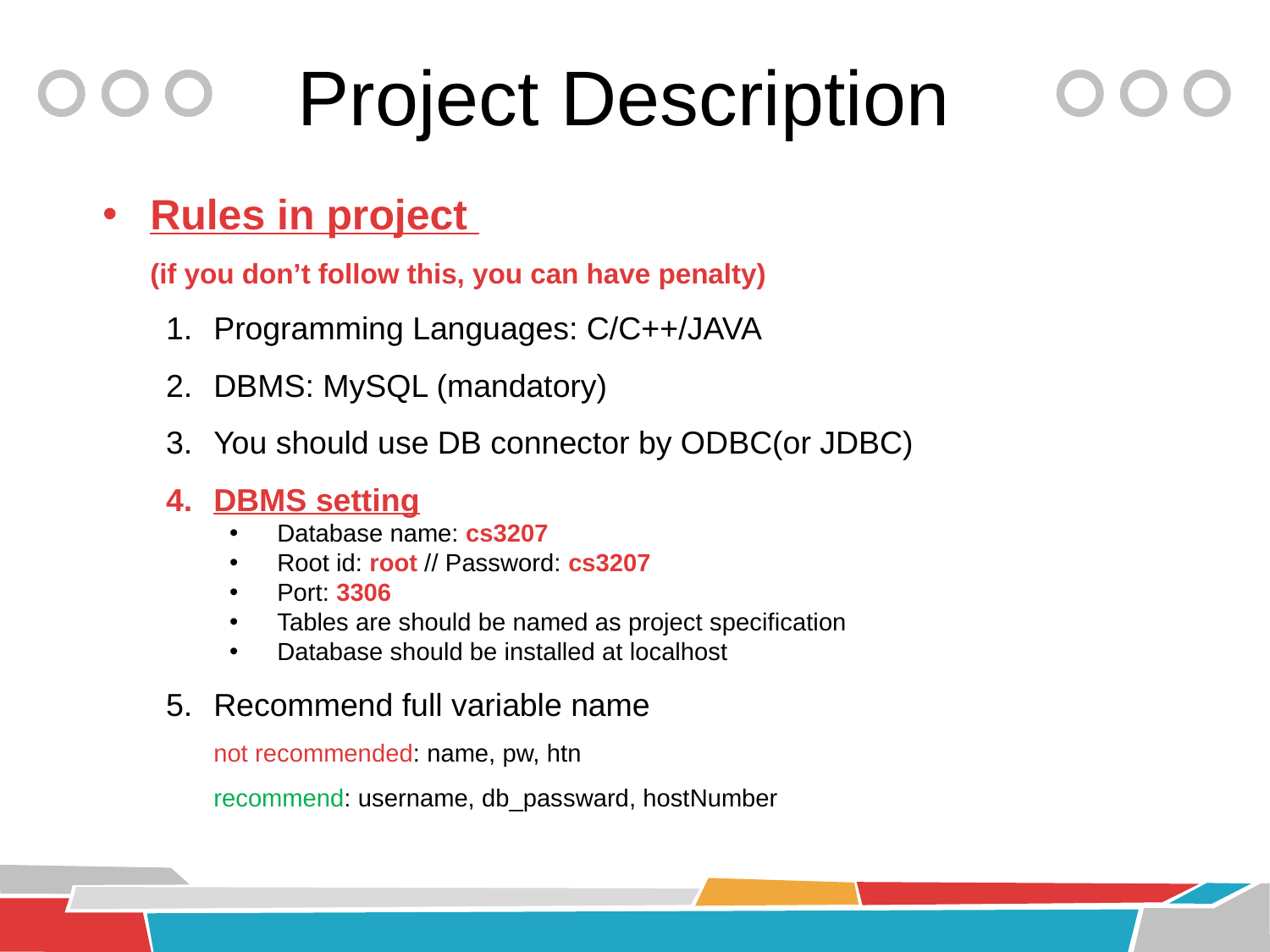

# Project Description
Rules in project
(if you don’t follow this, you can have penalty)
Programming Languages: C/C++/JAVA
DBMS: MySQL (mandatory)
You should use DB connector by ODBC(or JDBC)
DBMS setting
Database name: cs3207
Root id: root // Password: cs3207
Port: 3306
Tables are should be named as project specification
Database should be installed at localhost
Recommend full variable name
not recommended: name, pw, htn
recommend: username, db_passward, hostNumber